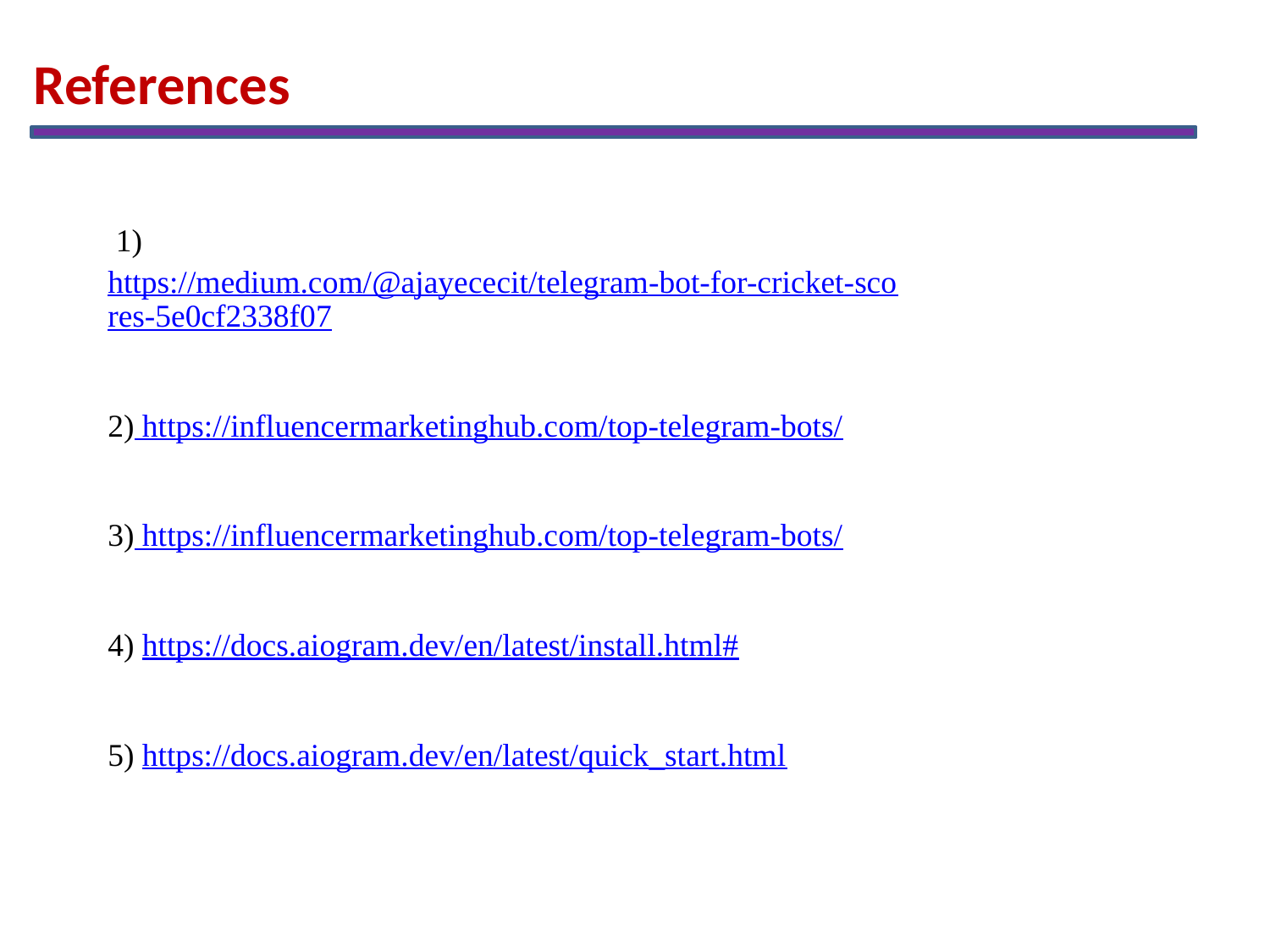

References

 1) https://medium.com/@ajayececit/telegram-bot-for-cricket-scores-5e0cf2338f07

2) https://influencermarketinghub.com/top-telegram-bots/

3) https://influencermarketinghub.com/top-telegram-bots/

4) https://docs.aiogram.dev/en/latest/install.html#

5) https://docs.aiogram.dev/en/latest/quick_start.html